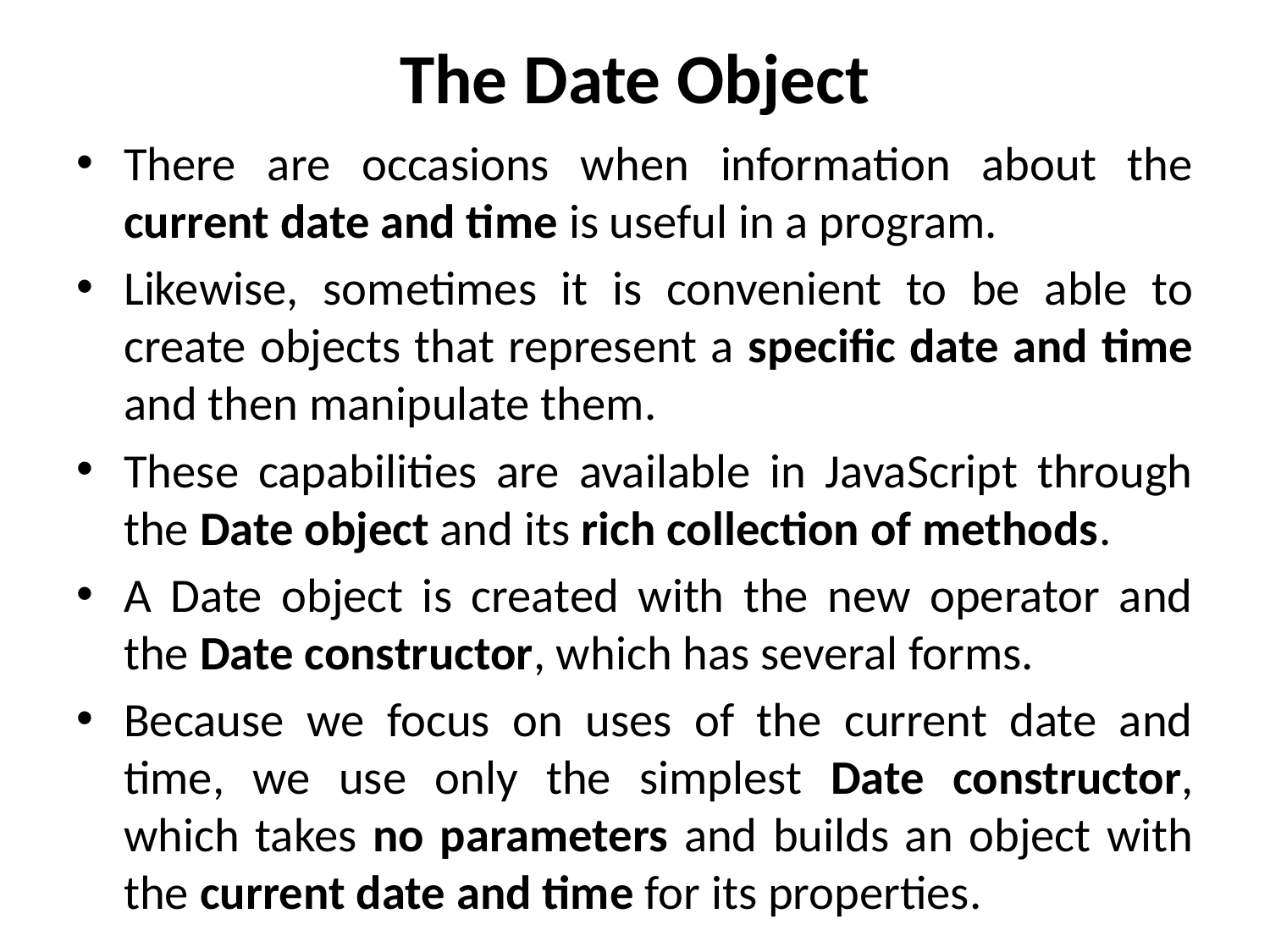

# The Date Object
There are occasions when information about the current date and time is useful in a program.
Likewise, sometimes it is convenient to be able to create objects that represent a specific date and time and then manipulate them.
These capabilities are available in JavaScript through the Date object and its rich collection of methods.
A Date object is created with the new operator and the Date constructor, which has several forms.
Because we focus on uses of the current date and time, we use only the simplest Date constructor, which takes no parameters and builds an object with the current date and time for its properties.